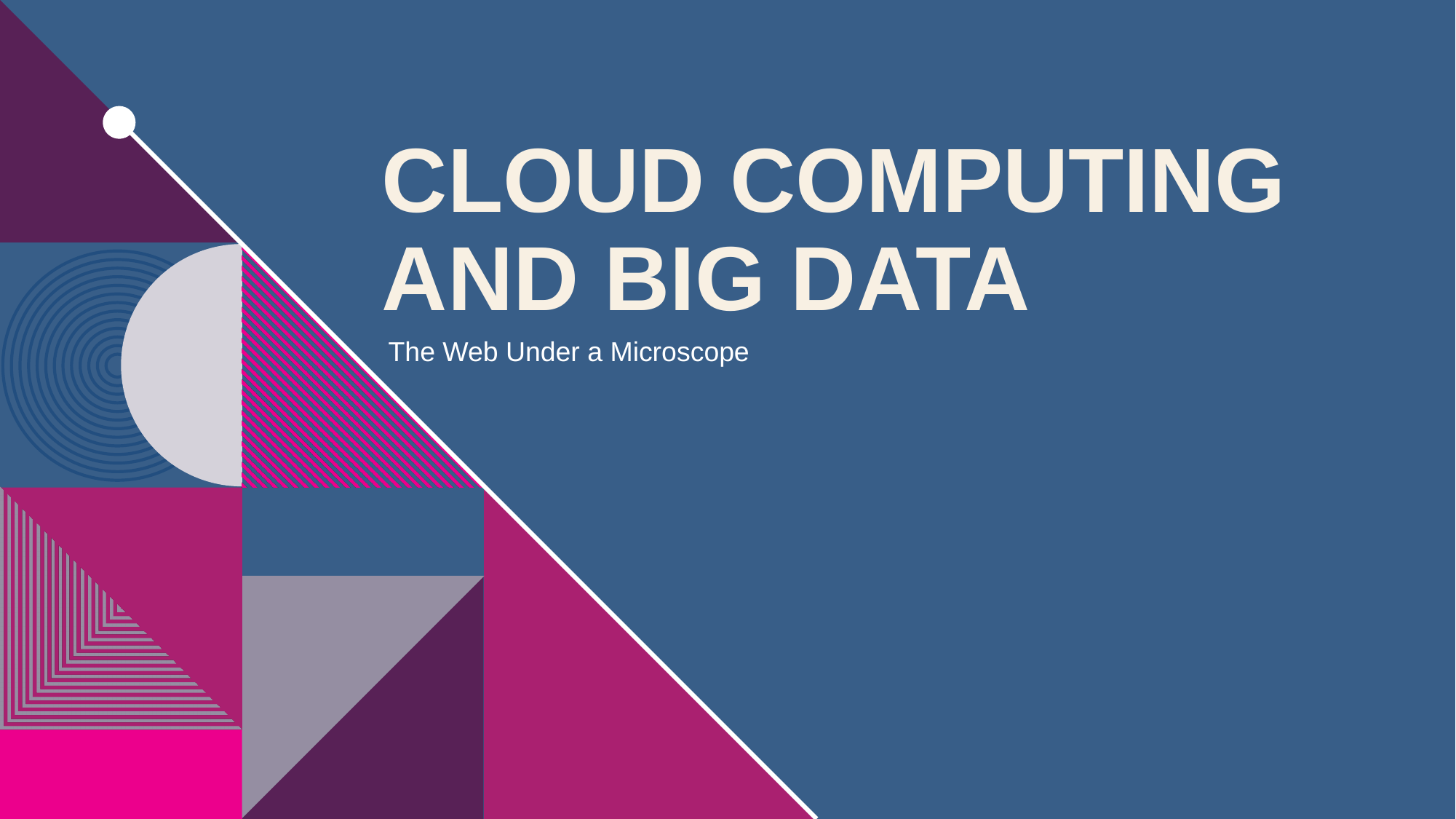

# Cloud computing and big data
The Web Under a Microscope